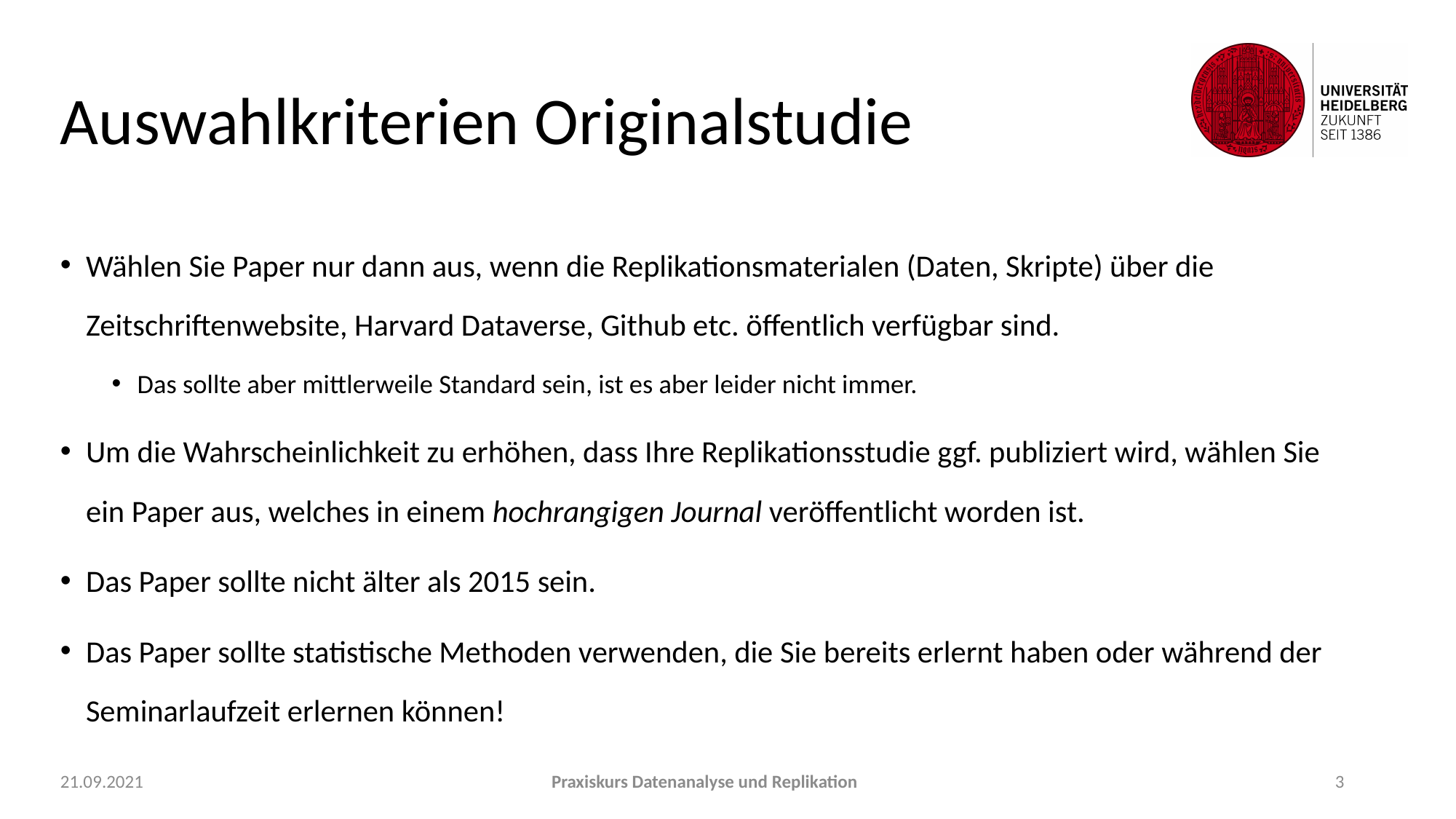

# Auswahlkriterien Originalstudie
Wählen Sie Paper nur dann aus, wenn die Replikationsmaterialen (Daten, Skripte) über die Zeitschriftenwebsite, Harvard Dataverse, Github etc. öffentlich verfügbar sind.
Das sollte aber mittlerweile Standard sein, ist es aber leider nicht immer.
Um die Wahrscheinlichkeit zu erhöhen, dass Ihre Replikationsstudie ggf. publiziert wird, wählen Sie ein Paper aus, welches in einem hochrangigen Journal veröffentlicht worden ist.
Das Paper sollte nicht älter als 2015 sein.
Das Paper sollte statistische Methoden verwenden, die Sie bereits erlernt haben oder während der Seminarlaufzeit erlernen können!

21.09.2021
Praxiskurs Datenanalyse und Replikation
3